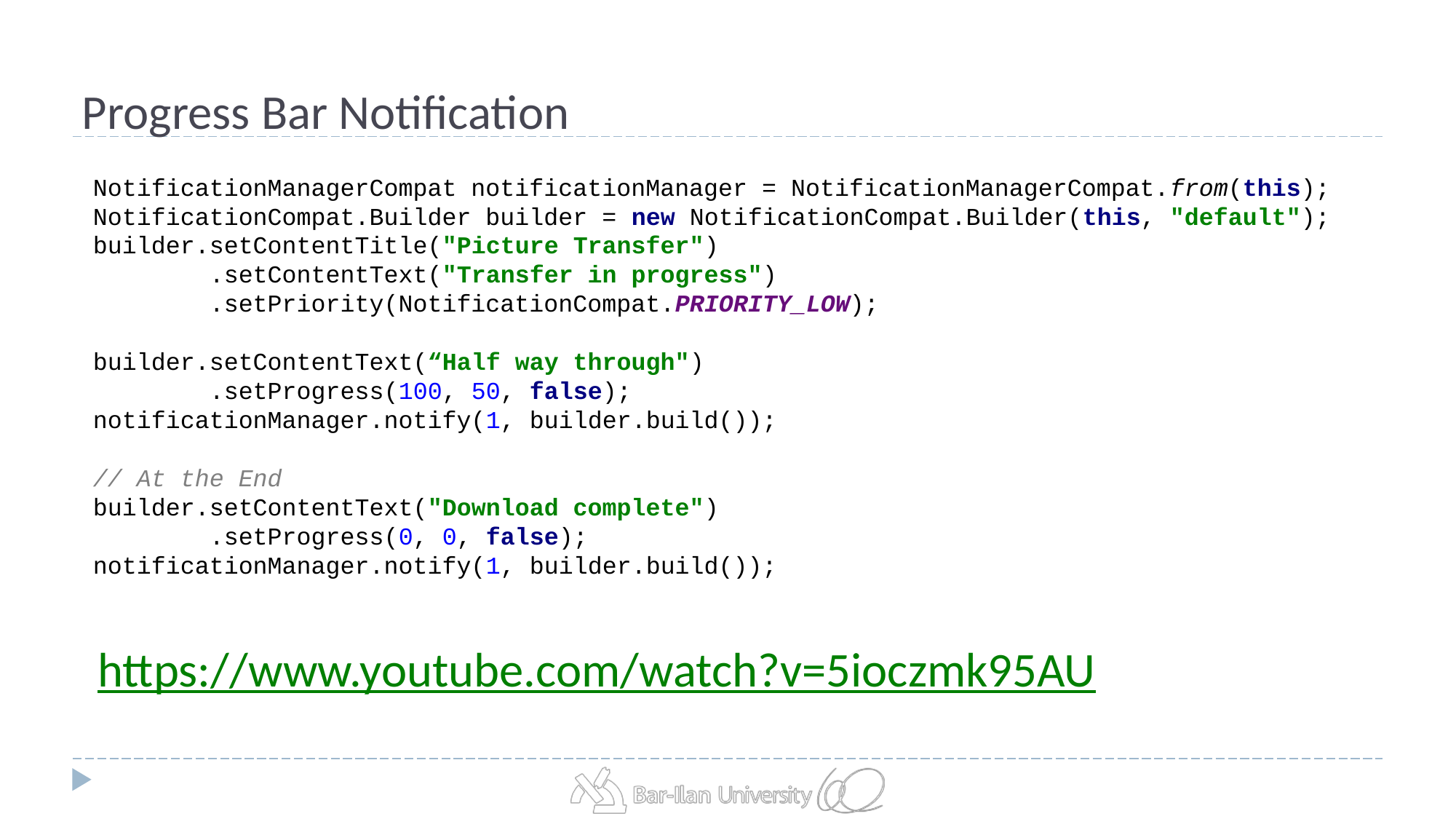

# Progress Bar Notification
NotificationManagerCompat notificationManager = NotificationManagerCompat.from(this);
NotificationCompat.Builder builder = new NotificationCompat.Builder(this, "default");
builder.setContentTitle("Picture Transfer")
        .setContentText("Transfer in progress")
        .setPriority(NotificationCompat.PRIORITY_LOW);
builder.setContentText(“Half way through")
        .setProgress(100, 50, false);
notificationManager.notify(1, builder.build());
// At the End
builder.setContentText("Download complete")
        .setProgress(0, 0, false);
notificationManager.notify(1, builder.build());
https://www.youtube.com/watch?v=5ioczmk95AU